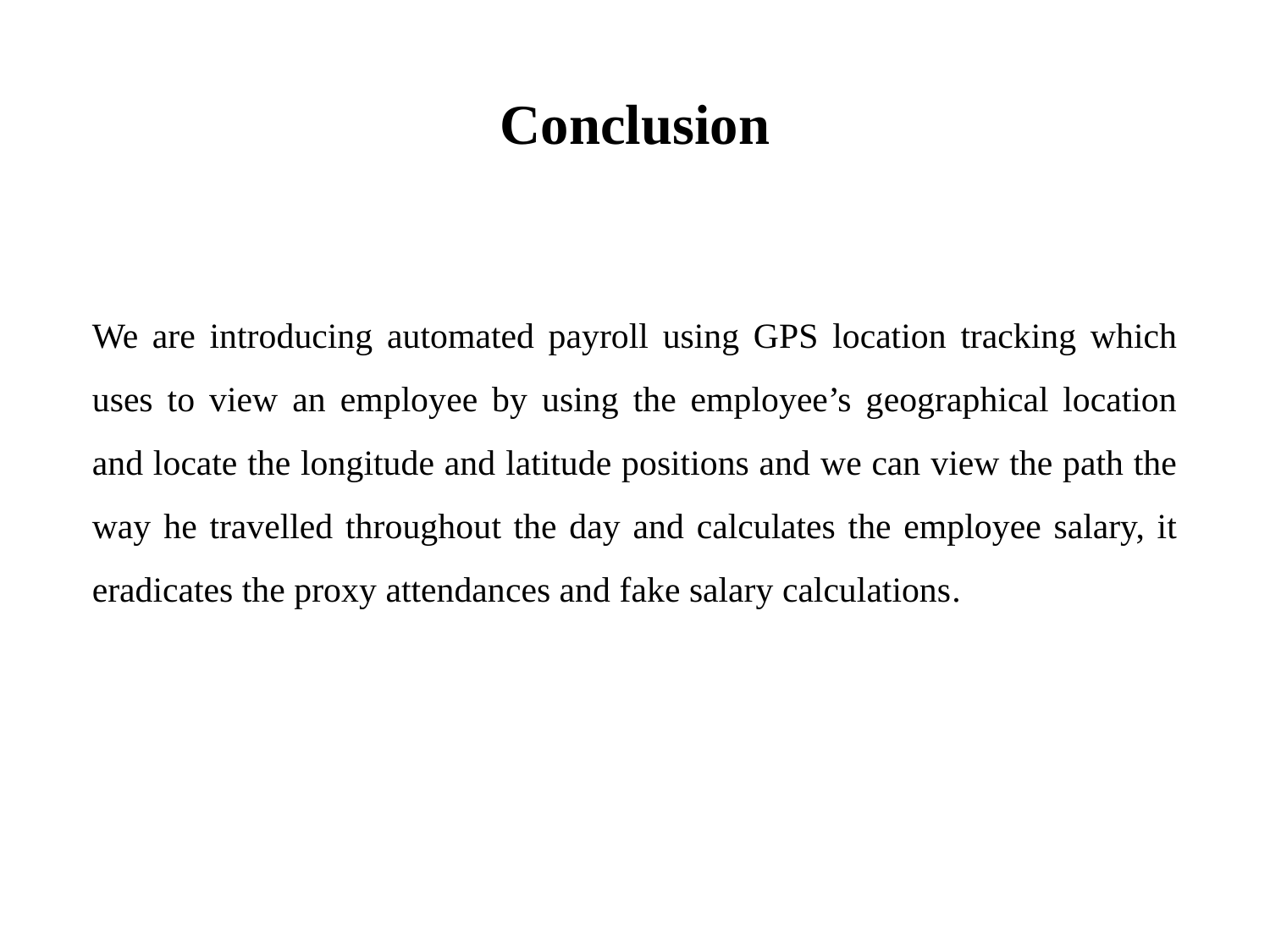

# Conclusion
We are introducing automated payroll using GPS location tracking which uses to view an employee by using the employee’s geographical location and locate the longitude and latitude positions and we can view the path the way he travelled throughout the day and calculates the employee salary, it eradicates the proxy attendances and fake salary calculations.